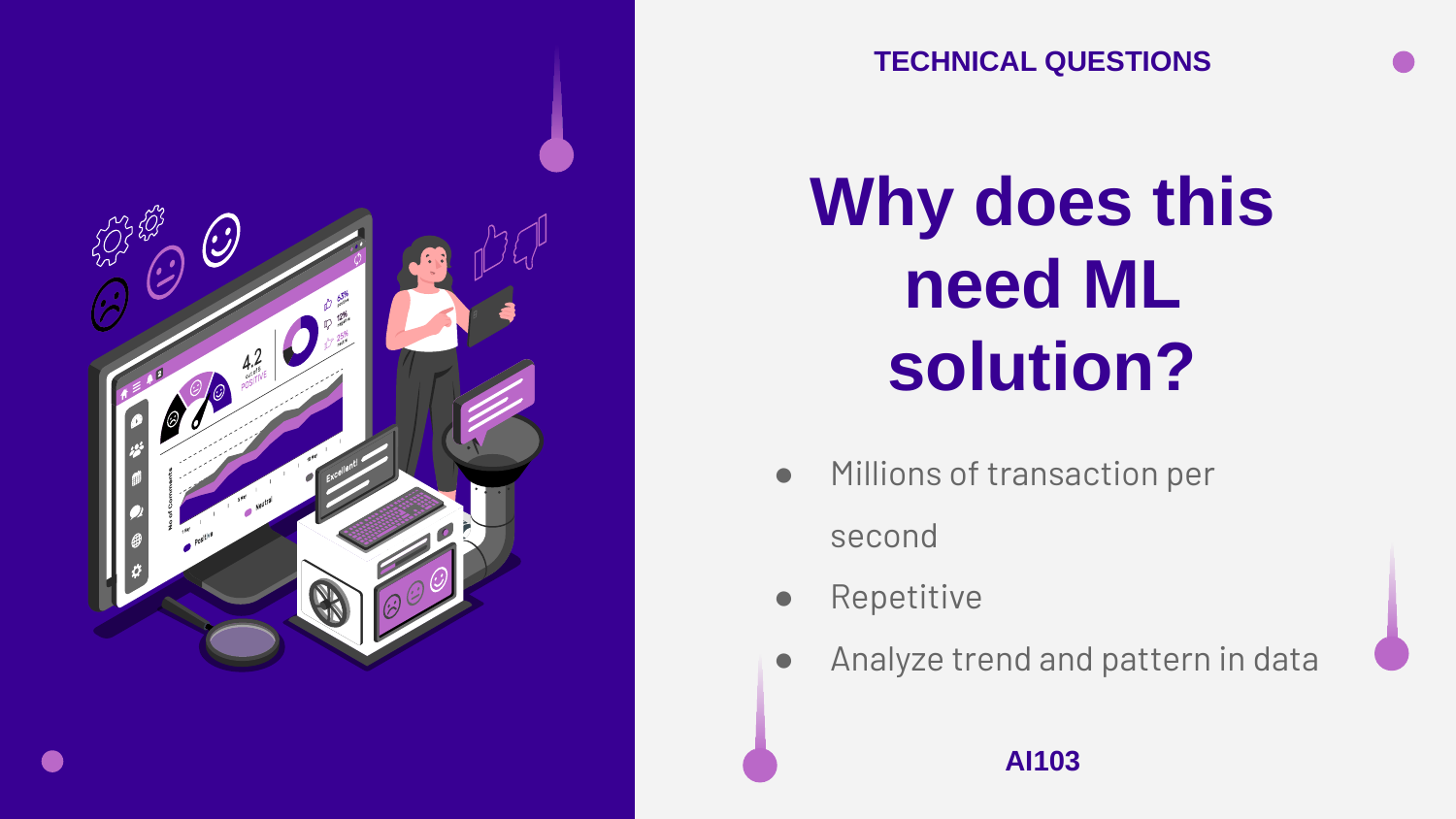

TECHNICAL QUESTIONS
# Why does this need ML solution?

Millions of transaction per second
Repetitive
Analyze trend and pattern in data

AI103